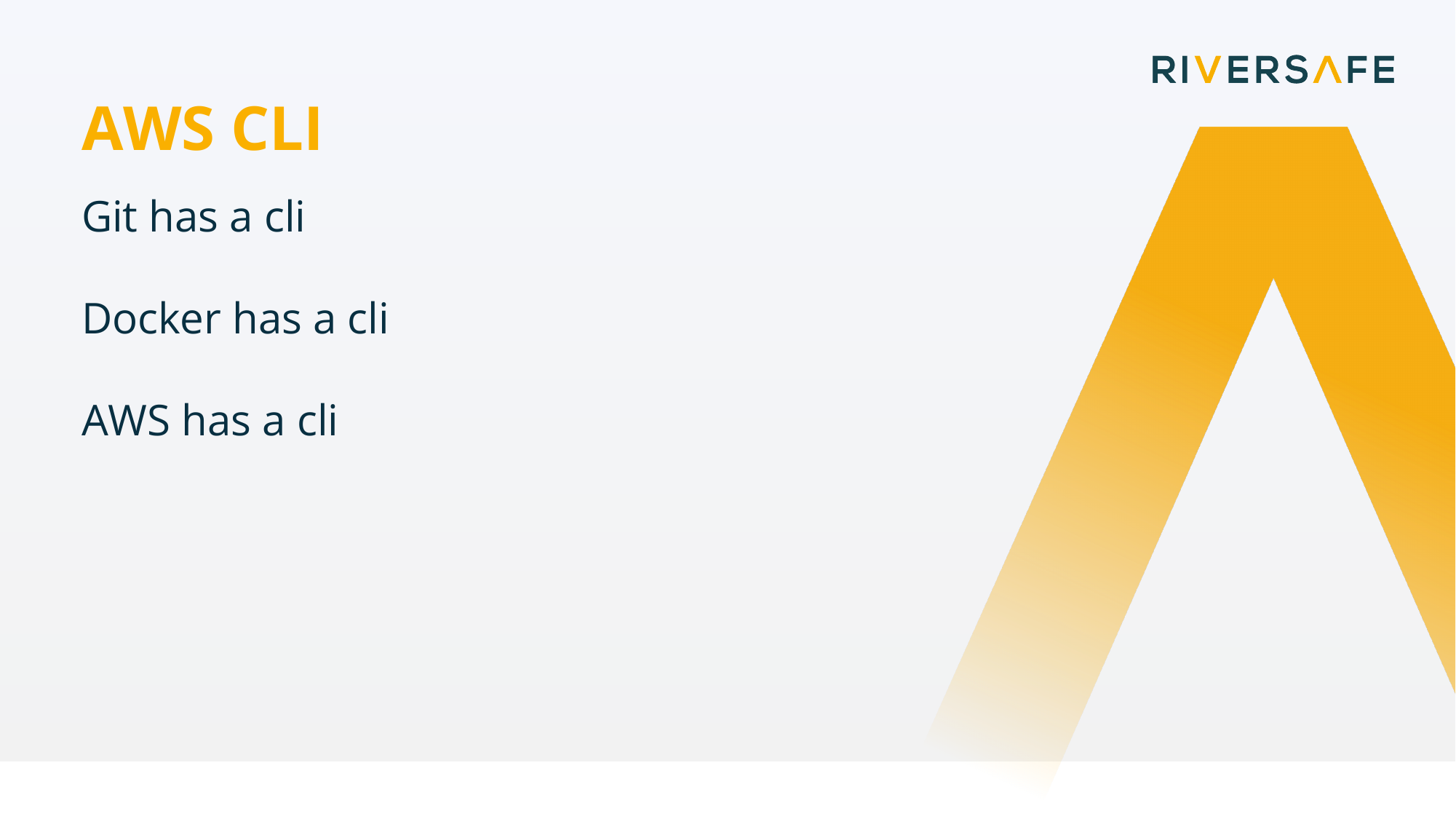

AWS CLI
Git has a cli

Docker has a cli
AWS has a cli